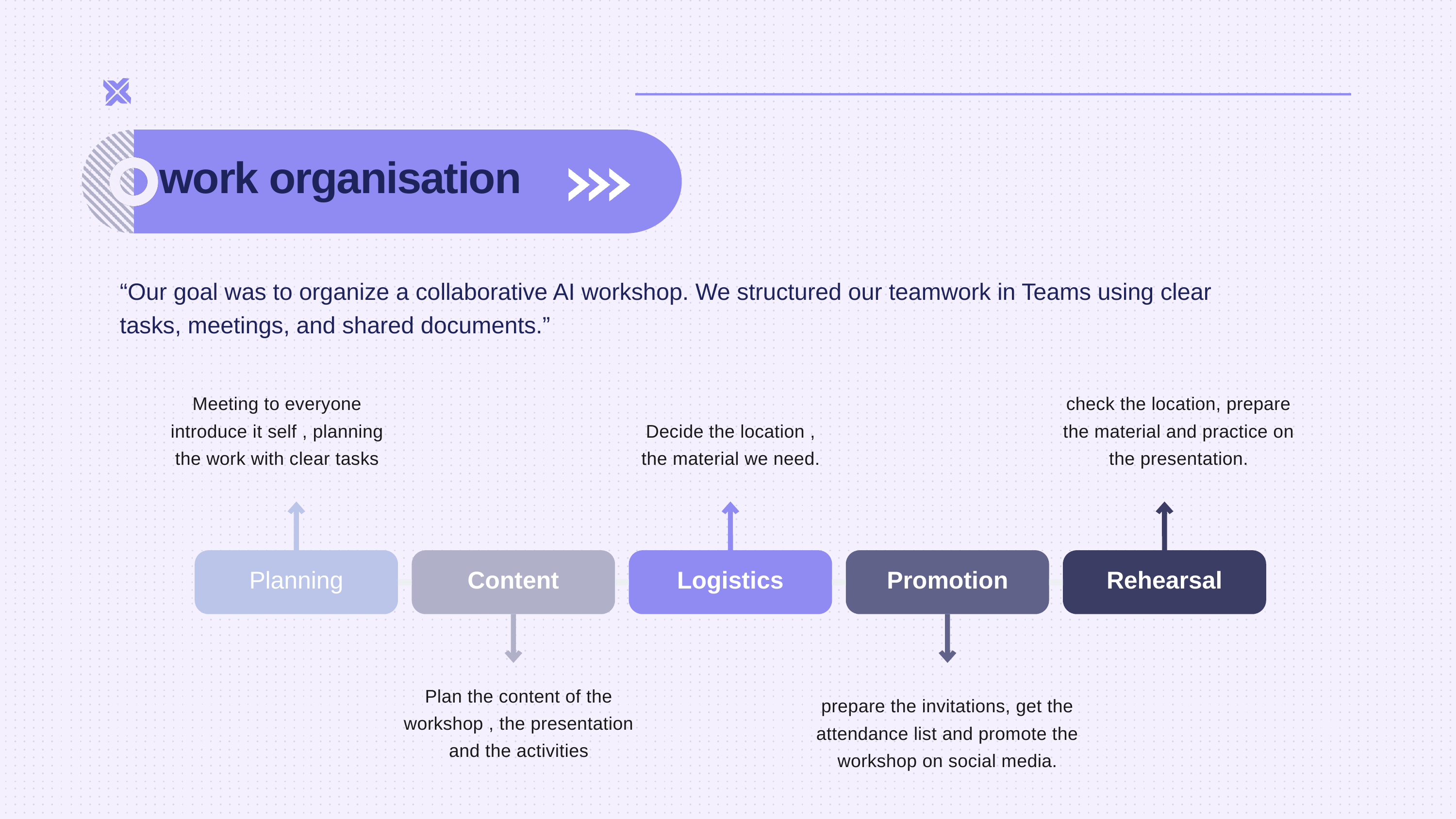

work organisation
“Our goal was to organize a collaborative AI workshop. We structured our teamwork in Teams using clear tasks, meetings, and shared documents.”

Meeting to everyone introduce it self , planning the work with clear tasks
check the location, prepare the material and practice on the presentation.
Decide the location , the material we need.

Planning

Content

Logistics

Promotion

Rehearsal

Plan the content of the workshop , the presentation and the activities
prepare the invitations, get the attendance list and promote the workshop on social media.
Lorem ipsum dolor sit amet, consectetur adipiscing elit. Nulla auctor blandit felis, a luctus nunc fermentum commodo. A pulvinar felis, et facilisis odio. Sed.
Lorem ipsum dolor sit amet, consectetur adipiscing elit. Nulla auctor blandit felis, a luctus nunc fermentum commodo. A pulvinar felis, et facilisis odio. Sed.
Lorem ipsum dolor sit amet, consectetur adipiscing elit. Nulla auctor blandit felis, a luctus nunc fermentum commodo. A pulvinar felis, et facilisis odio. Sed.